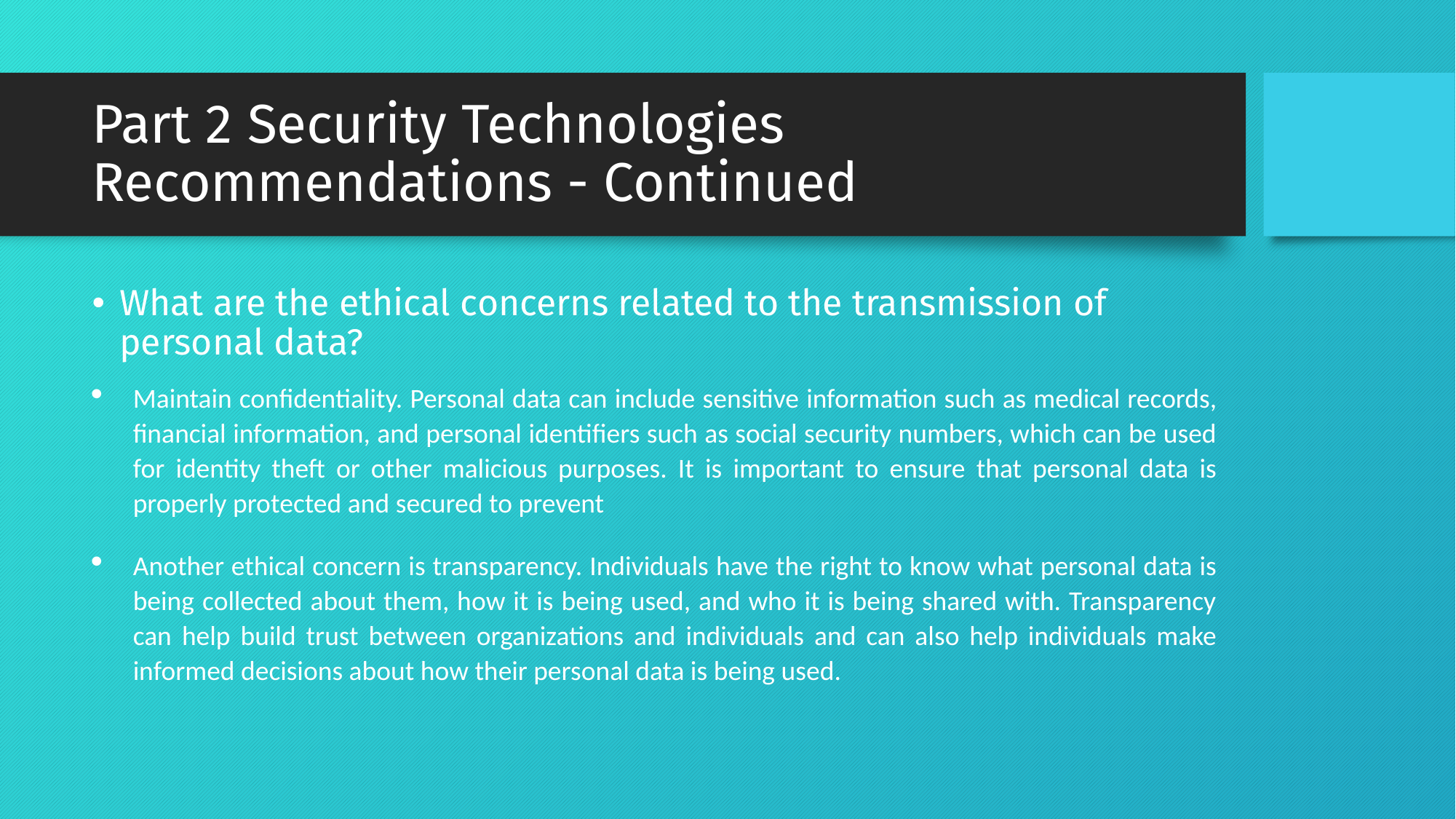

# Part 2 Security Technologies Recommendations - Continued
What are the ethical concerns related to the transmission of personal data?
Maintain confidentiality. Personal data can include sensitive information such as medical records, financial information, and personal identifiers such as social security numbers, which can be used for identity theft or other malicious purposes. It is important to ensure that personal data is properly protected and secured to prevent
Another ethical concern is transparency. Individuals have the right to know what personal data is being collected about them, how it is being used, and who it is being shared with. Transparency can help build trust between organizations and individuals and can also help individuals make informed decisions about how their personal data is being used.